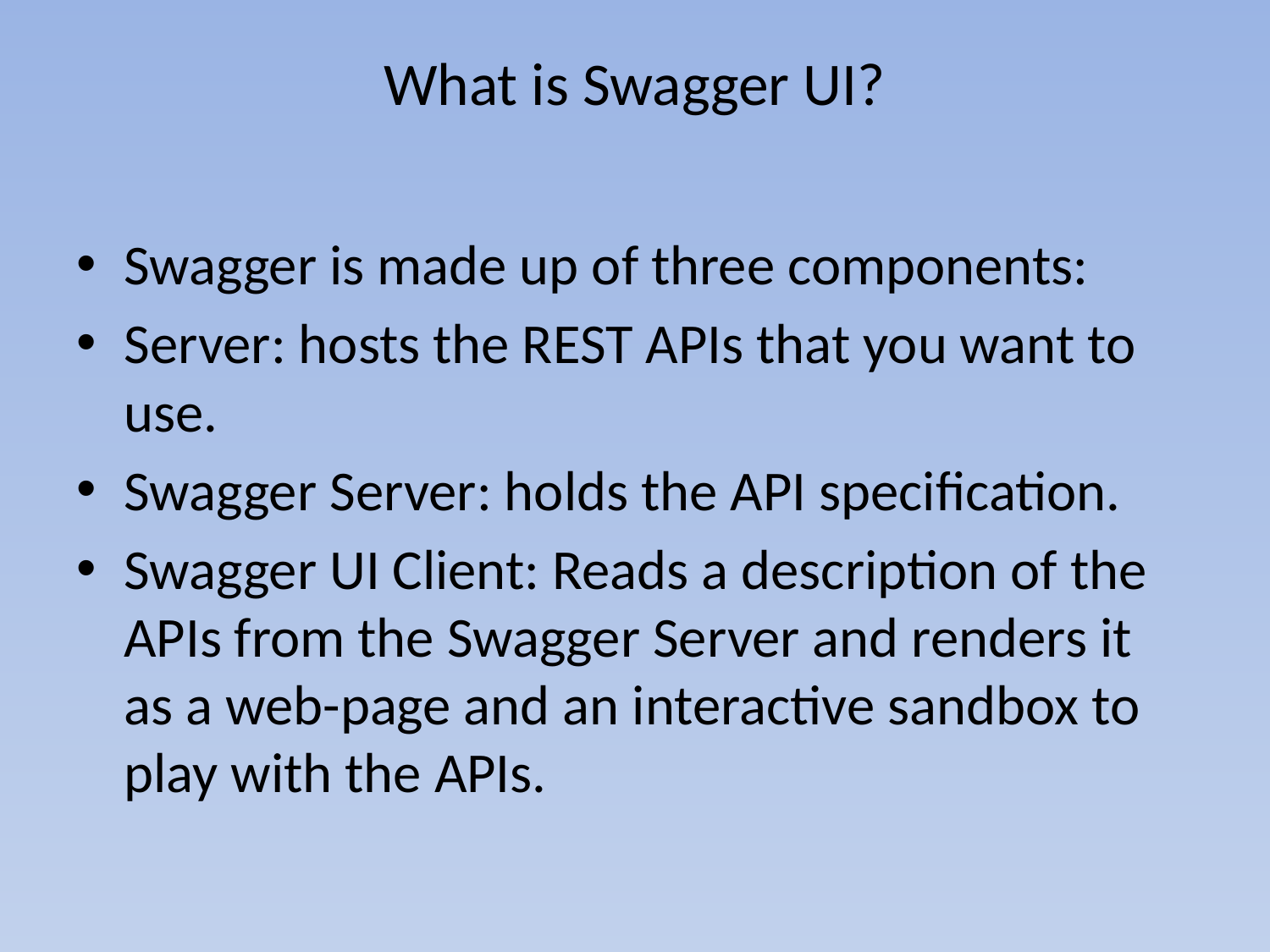

# What is Swagger UI?
Swagger is made up of three components:
Server: hosts the REST APIs that you want to use.
Swagger Server: holds the API specification.
Swagger UI Client: Reads a description of the APIs from the Swagger Server and renders it as a web-page and an interactive sandbox to play with the APIs.